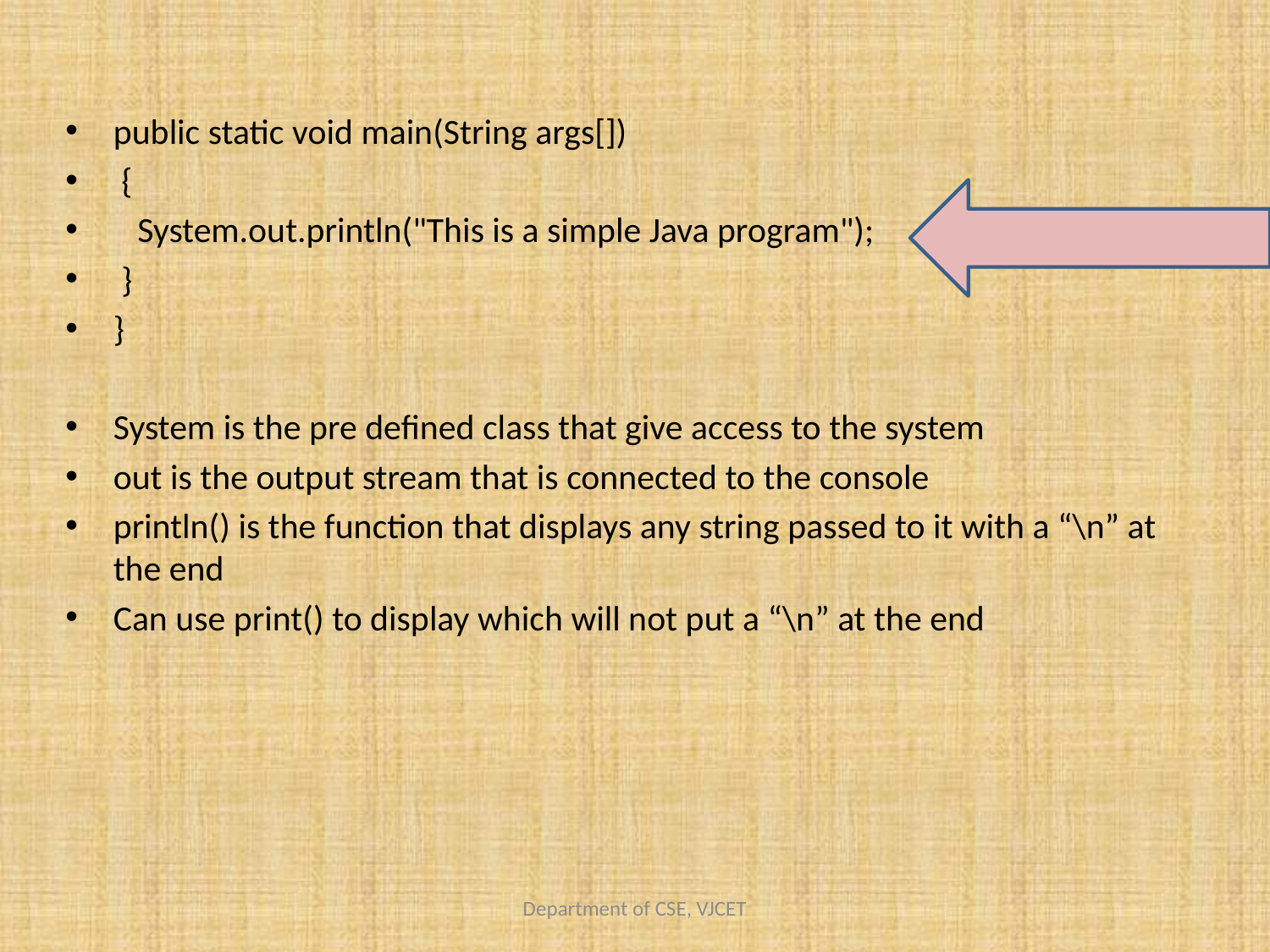

public static void main(String args[])
 {
   System.out.println("This is a simple Java program");
 }
}

System is the pre defined class that give access to the system
out is the output stream that is connected to the console
println() is the function that displays any string passed to it with a “\n” at the end
Can use print() to display which will not put a “\n” at the end

Department of CSE, VJCET